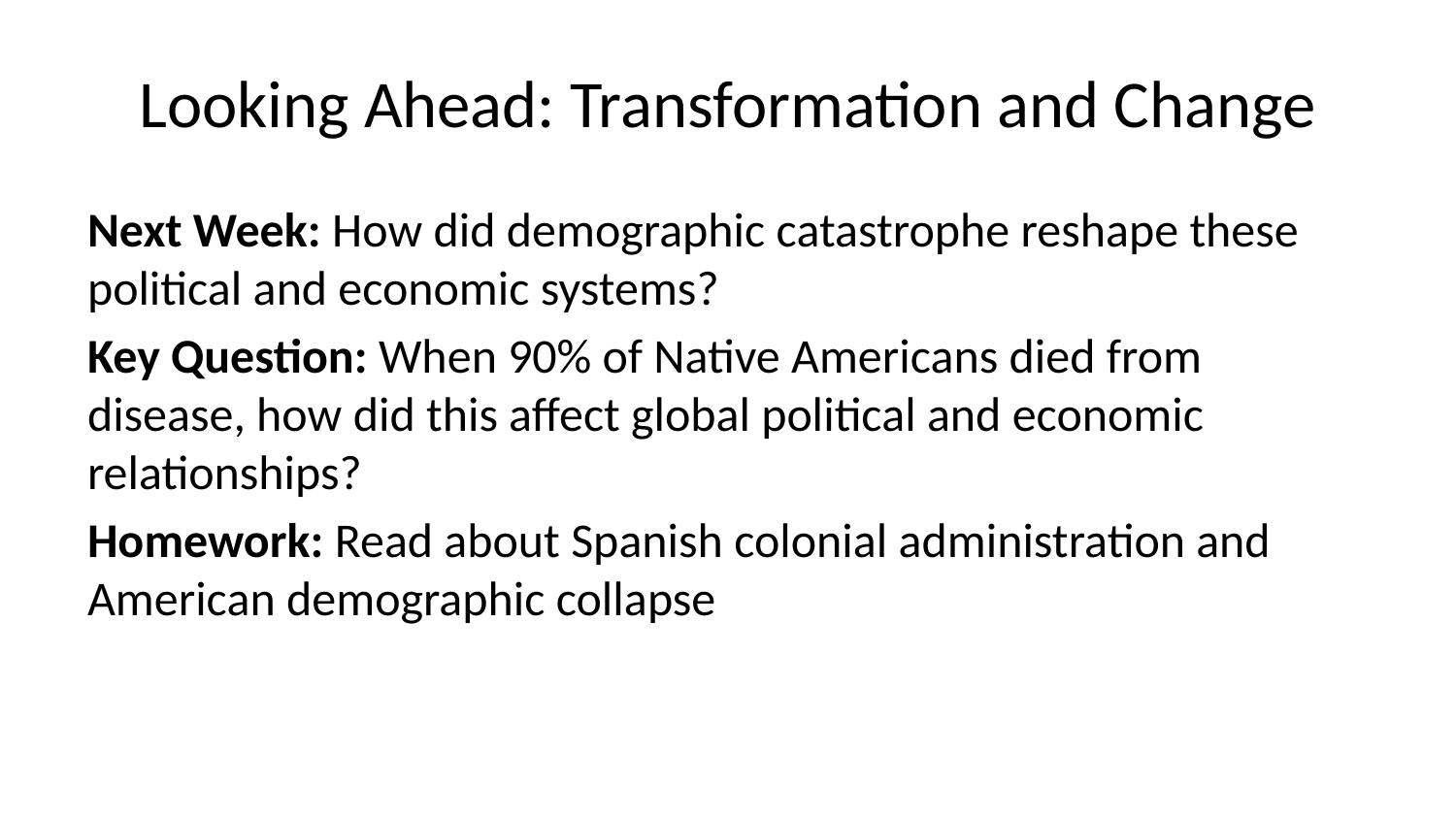

# Looking Ahead: Transformation and Change
Next Week: How did demographic catastrophe reshape these political and economic systems?
Key Question: When 90% of Native Americans died from disease, how did this affect global political and economic relationships?
Homework: Read about Spanish colonial administration and American demographic collapse